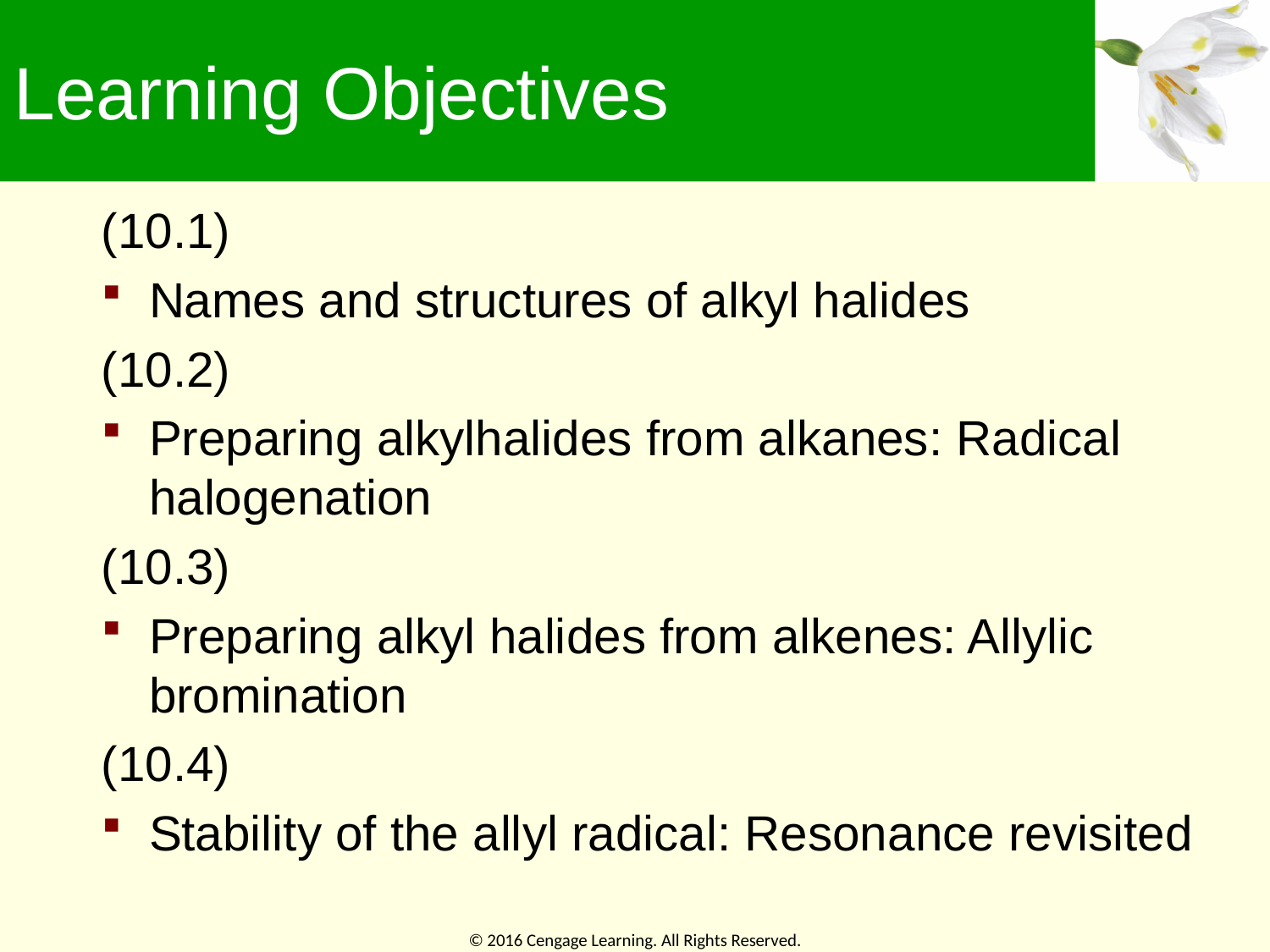

# Learning Objectives
(10.1)
Names and structures of alkyl halides
(10.2)
Preparing alkylhalides from alkanes: Radical halogenation
(10.3)
Preparing alkyl halides from alkenes: Allylic bromination
(10.4)
Stability of the allyl radical: Resonance revisited